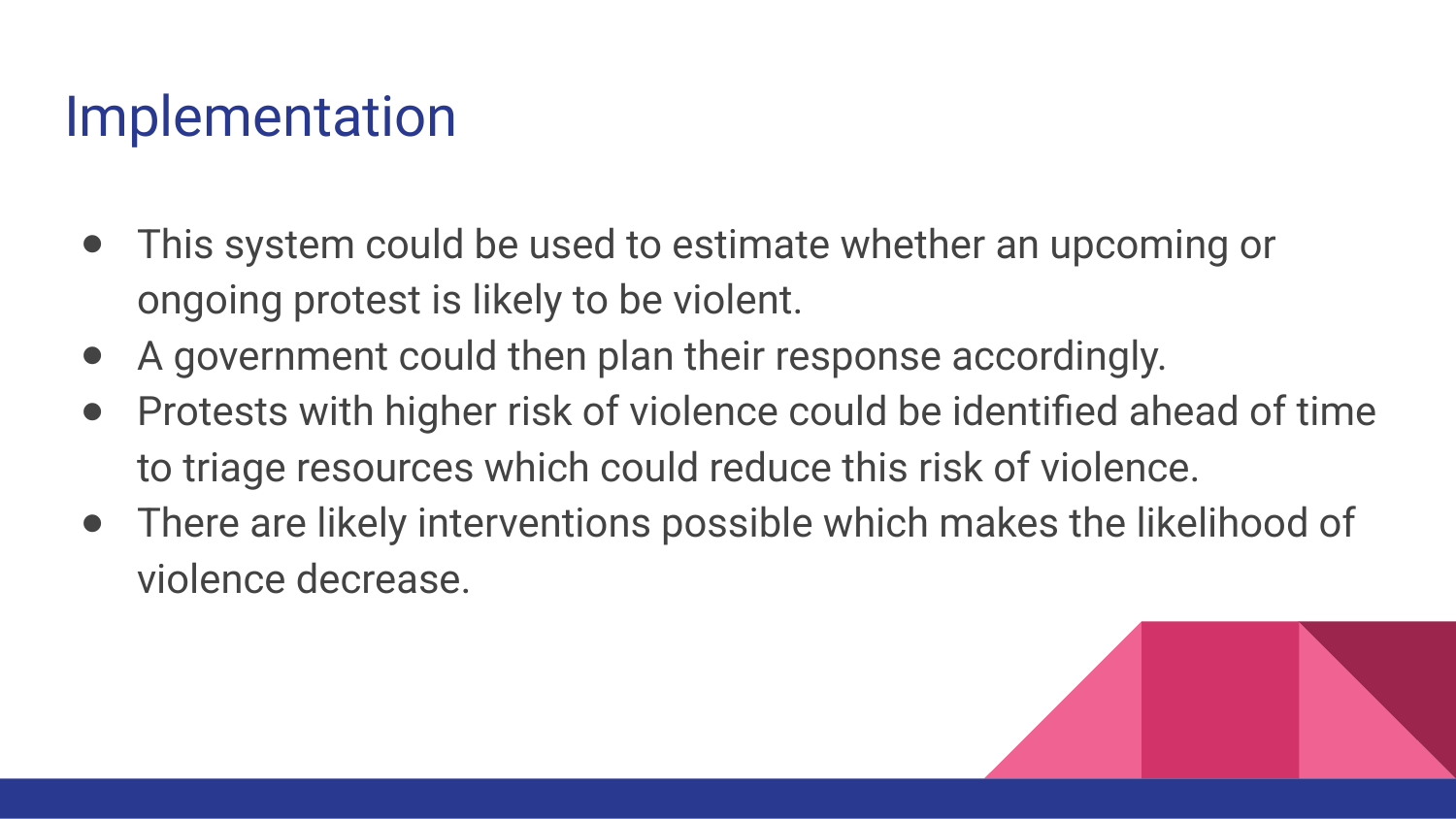

# Implementation
This system could be used to estimate whether an upcoming or ongoing protest is likely to be violent.
A government could then plan their response accordingly.
Protests with higher risk of violence could be identified ahead of time to triage resources which could reduce this risk of violence.
There are likely interventions possible which makes the likelihood of violence decrease.